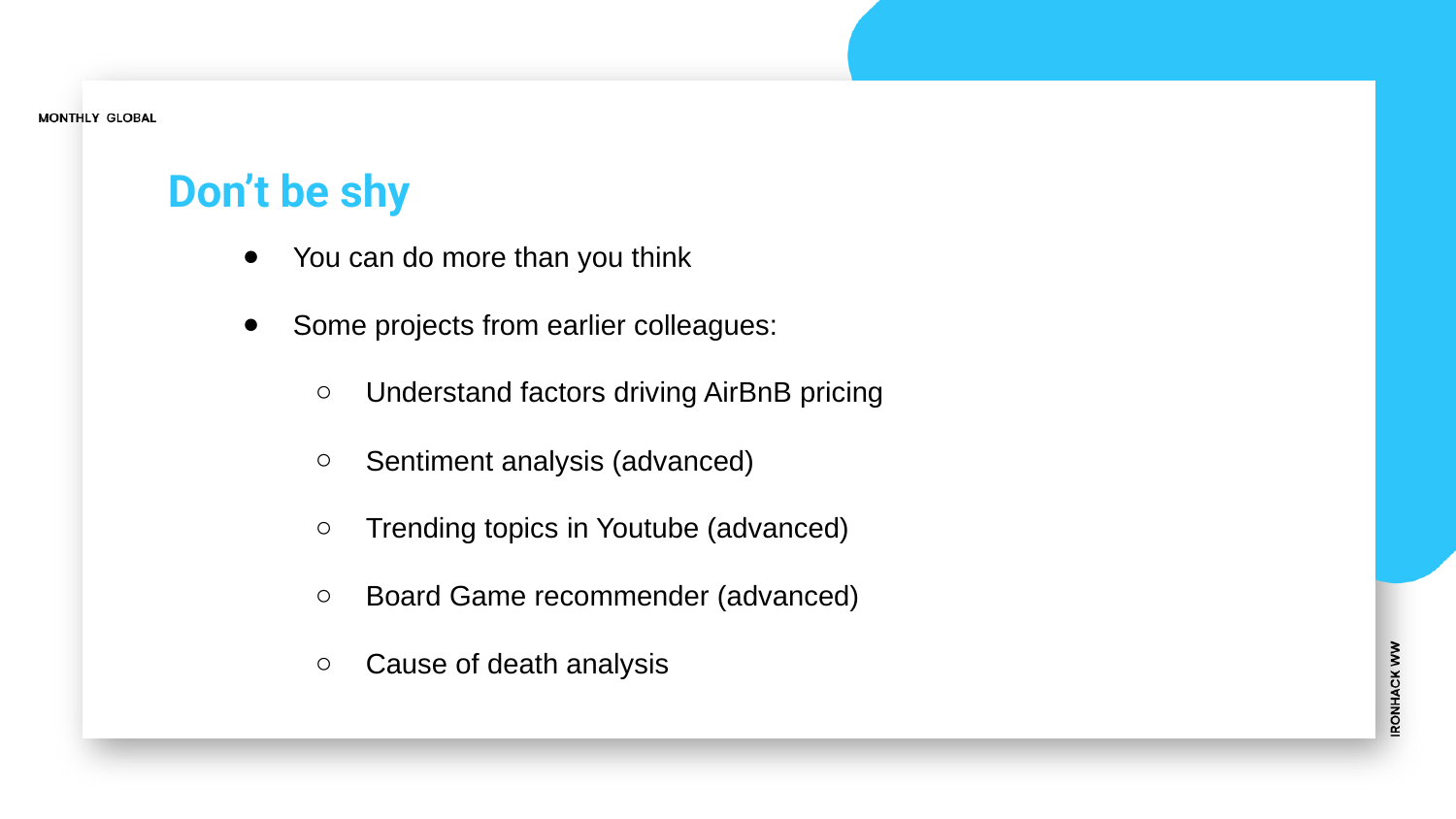

# Don’t be shy
You can do more than you think

Some projects from earlier colleagues:

Understand factors driving AirBnB pricing

Sentiment analysis (advanced)

Trending topics in Youtube (advanced)

Board Game recommender (advanced)

Cause of death analysis